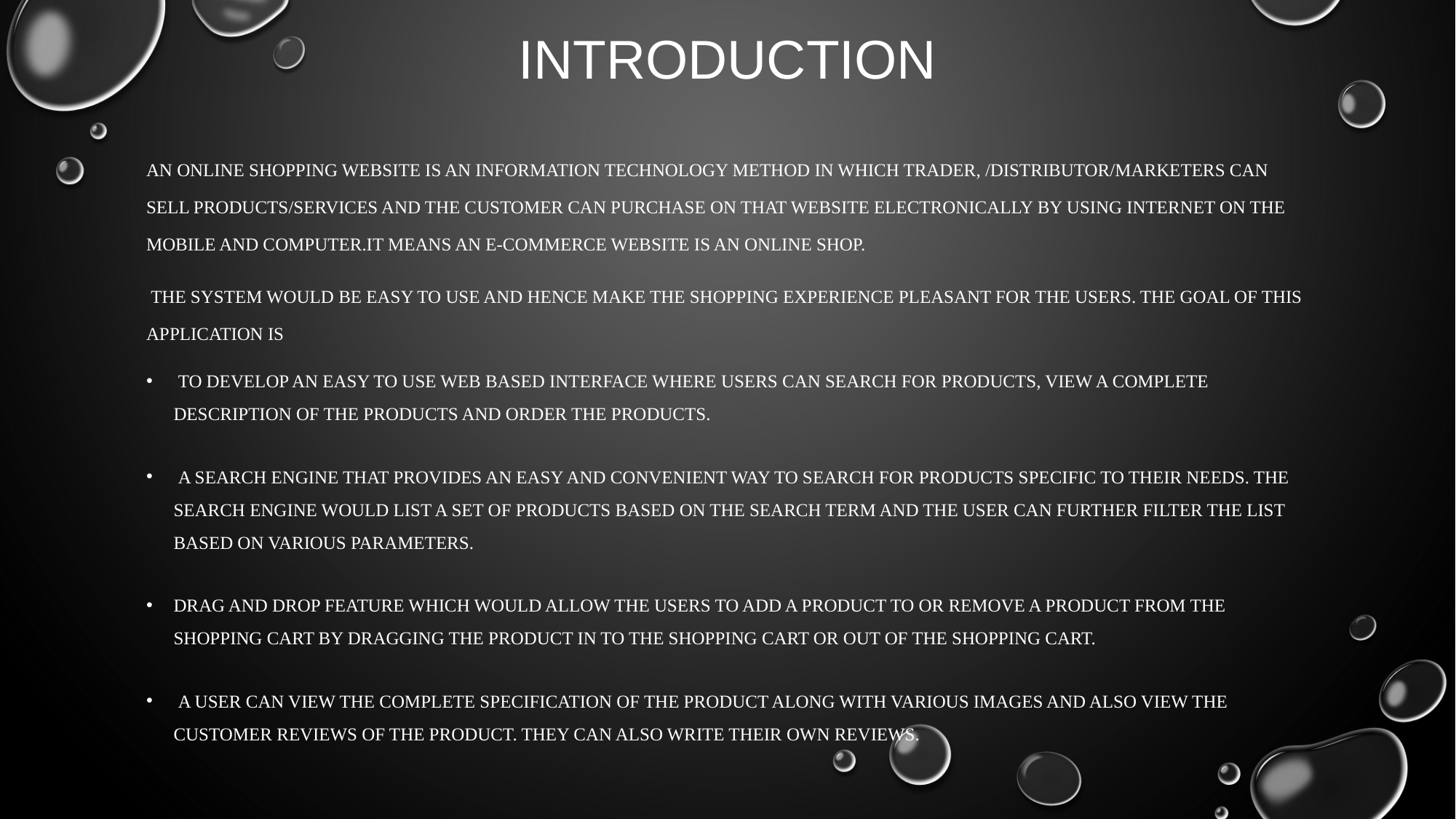

# Introduction
An online Shopping website is an information technology method in which trader, /distributor/marketers can sell products/services and the customer can purchase on that website electronically by using internet on the mobile and computer.It means an e-commerce website is an online shop.
 The system would be easy to use and hence make the shopping experience pleasant for the users. The goal of this application is
 To develop an easy to use web based interface where users can search for products, view a complete description of the products and order the products.
 A search engine that provides an easy and convenient way to search for products specific to their needs. The search engine would list a set of products based on the search term and the user can further filter the list based on various parameters.
Drag and Drop feature which would allow the users to add a product to or remove a product from the shopping cart by dragging the product in to the shopping cart or out of the shopping cart.
 A user can view the complete specification of the product along with various images and also view the customer reviews of the product. They can also write their own reviews.